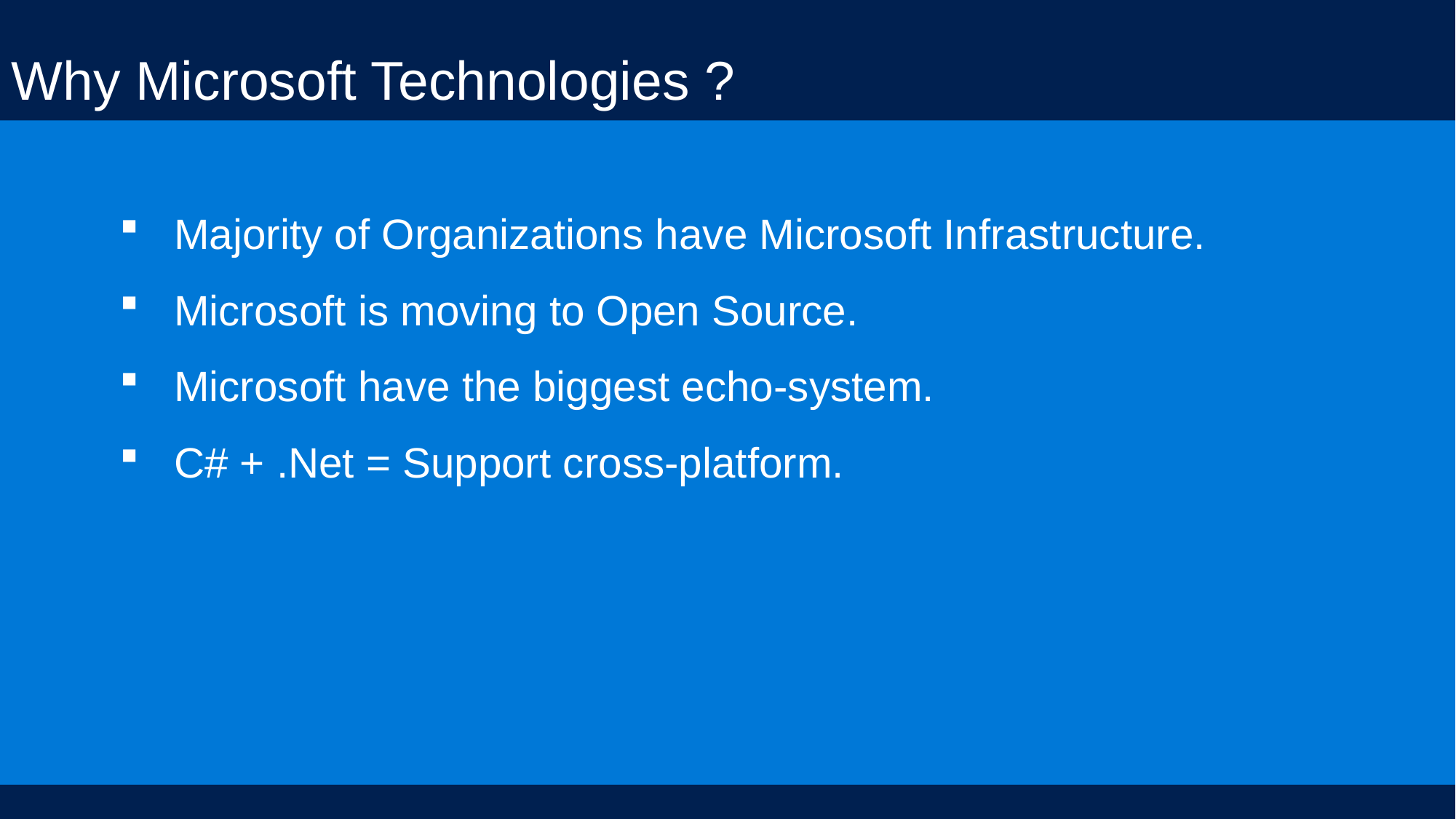

Why Microsoft Technologies ?
Majority of Organizations have Microsoft Infrastructure.
Microsoft is moving to Open Source.
Microsoft have the biggest echo-system.
C# + .Net = Support cross-platform.